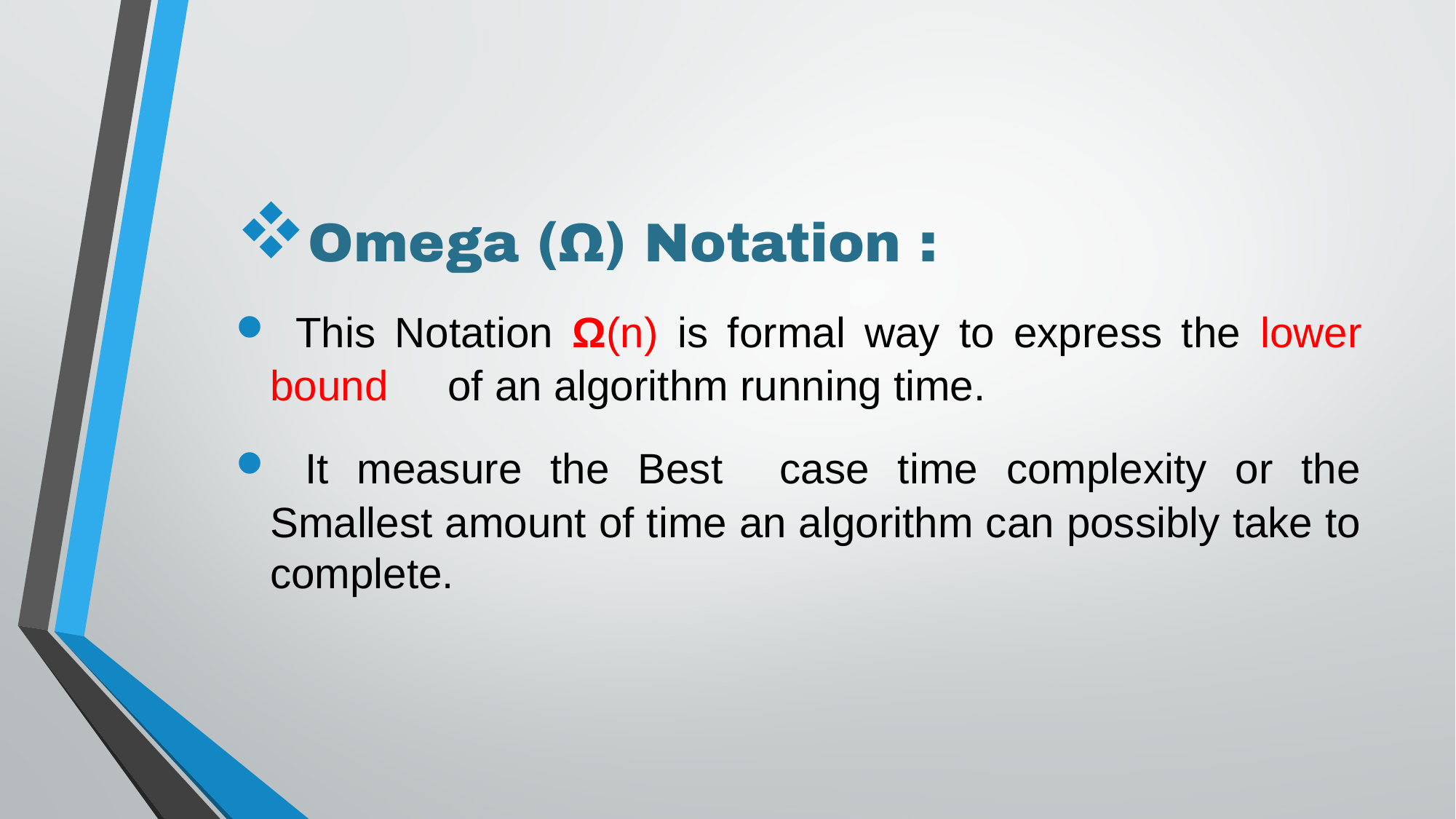

Omega (Ω) Notation :
 This Notation Ω(n) is formal way to express the lower bound     of an algorithm running time.
 It measure the Best  case time complexity or the Smallest amount of time an algorithm can possibly take to complete.